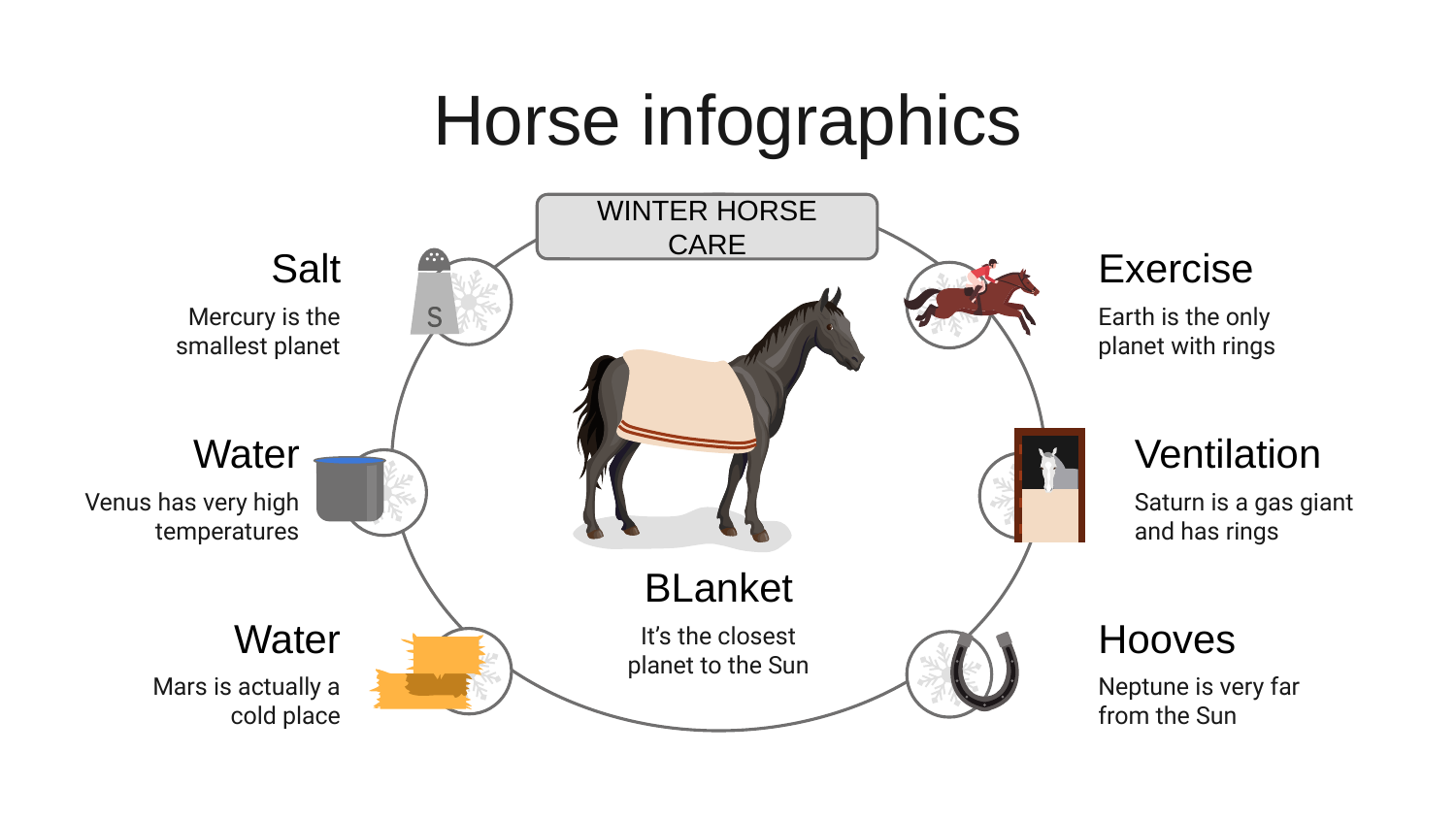

# Horse infographics
WINTER HORSE CARE

Salt
Mercury is the smallest planet
Exercise
Earth is the only planet with rings

s

Water
Venus has very high temperatures
Ventilation
Saturn is a gas giant and has rings

BLanket
It’s the closest planet to the Sun
Water
Mars is actually a cold place
Hooves
Neptune is very far from the Sun